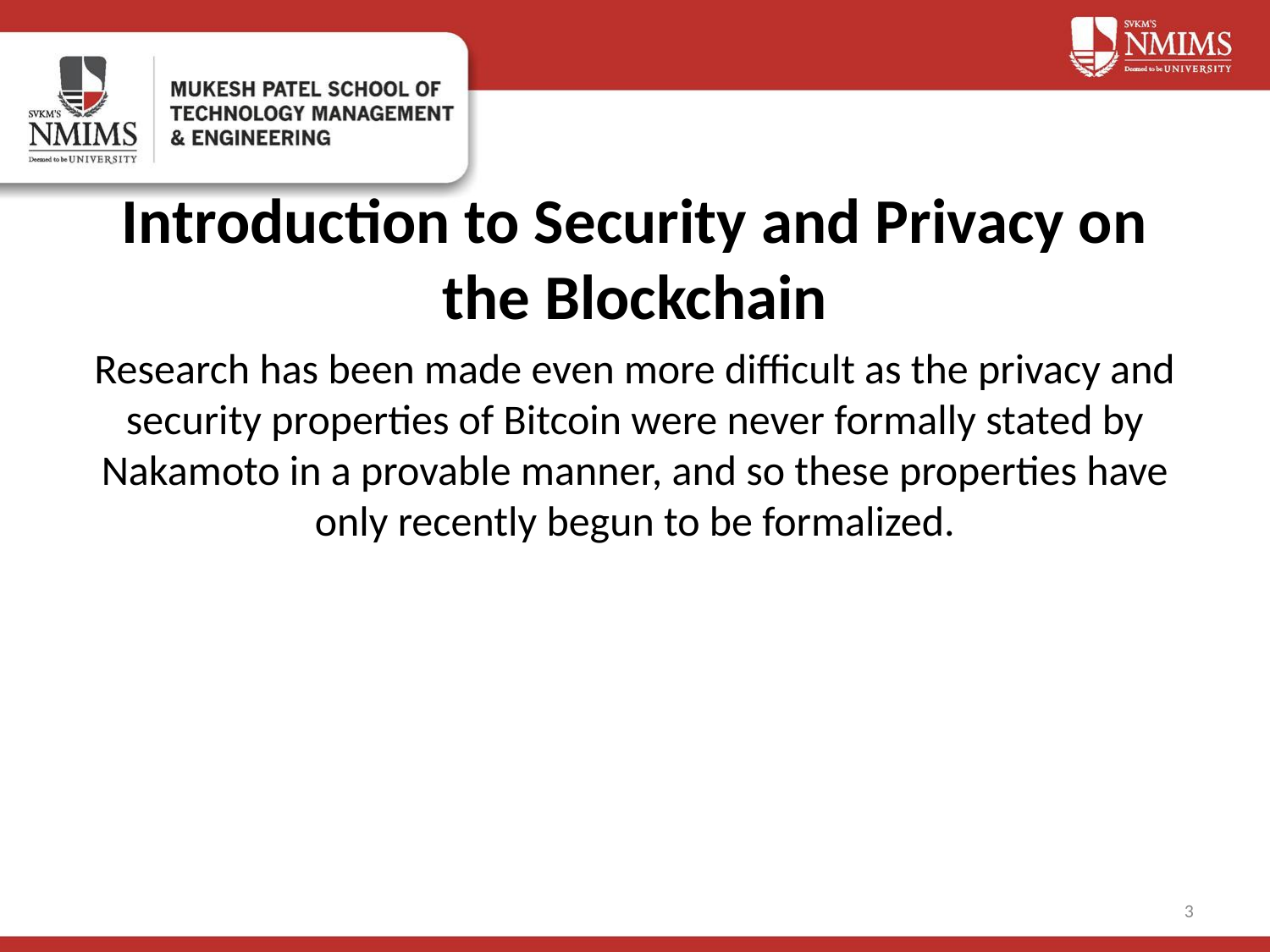

# Introduction to Security and Privacy on the Blockchain
Research has been made even more difficult as the privacy and security properties of Bitcoin were never formally stated by Nakamoto in a provable manner, and so these properties have only recently begun to be formalized.
3